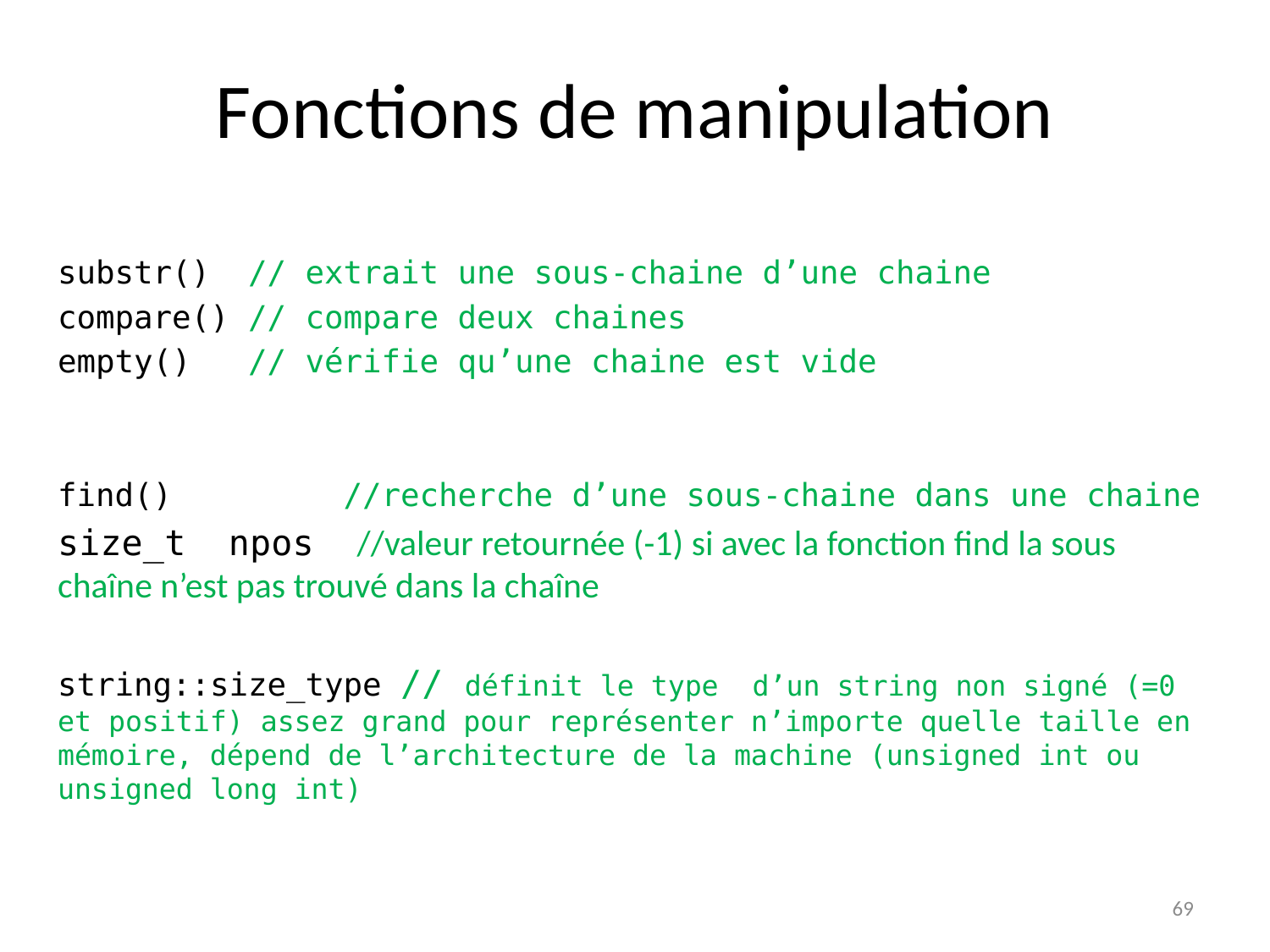

Fonctions de manipulation

substr()  // extrait une sous-chaine d’une chaine
compare() // compare deux chaines
empty()   // vérifie qu’une chaine est vide

find()         //recherche d’une sous-chaine dans une chaine
size_t  npos  //valeur retournée (-1) si avec la fonction find la sous chaîne n’est pas trouvé dans la chaîne

string::size_type // définit le type  d’un string non signé (=0 et positif) assez grand pour représenter n’importe quelle taille en mémoire, dépend de l’architecture de la machine (unsigned int ou unsigned long int)

69